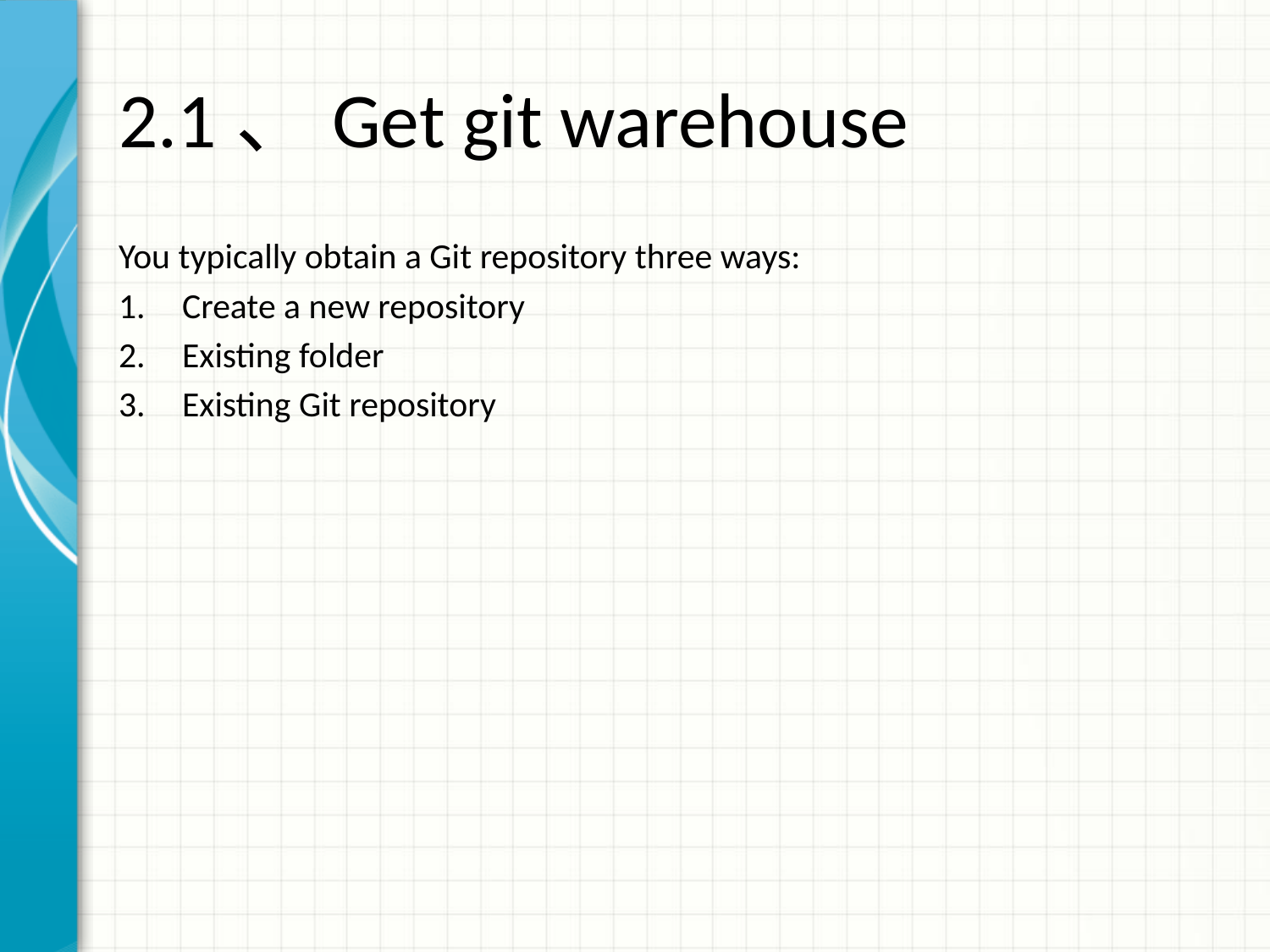

# 2.1、Get git warehouse

You typically obtain a Git repository three ways:
Create a new repository
Existing folder
Existing Git repository